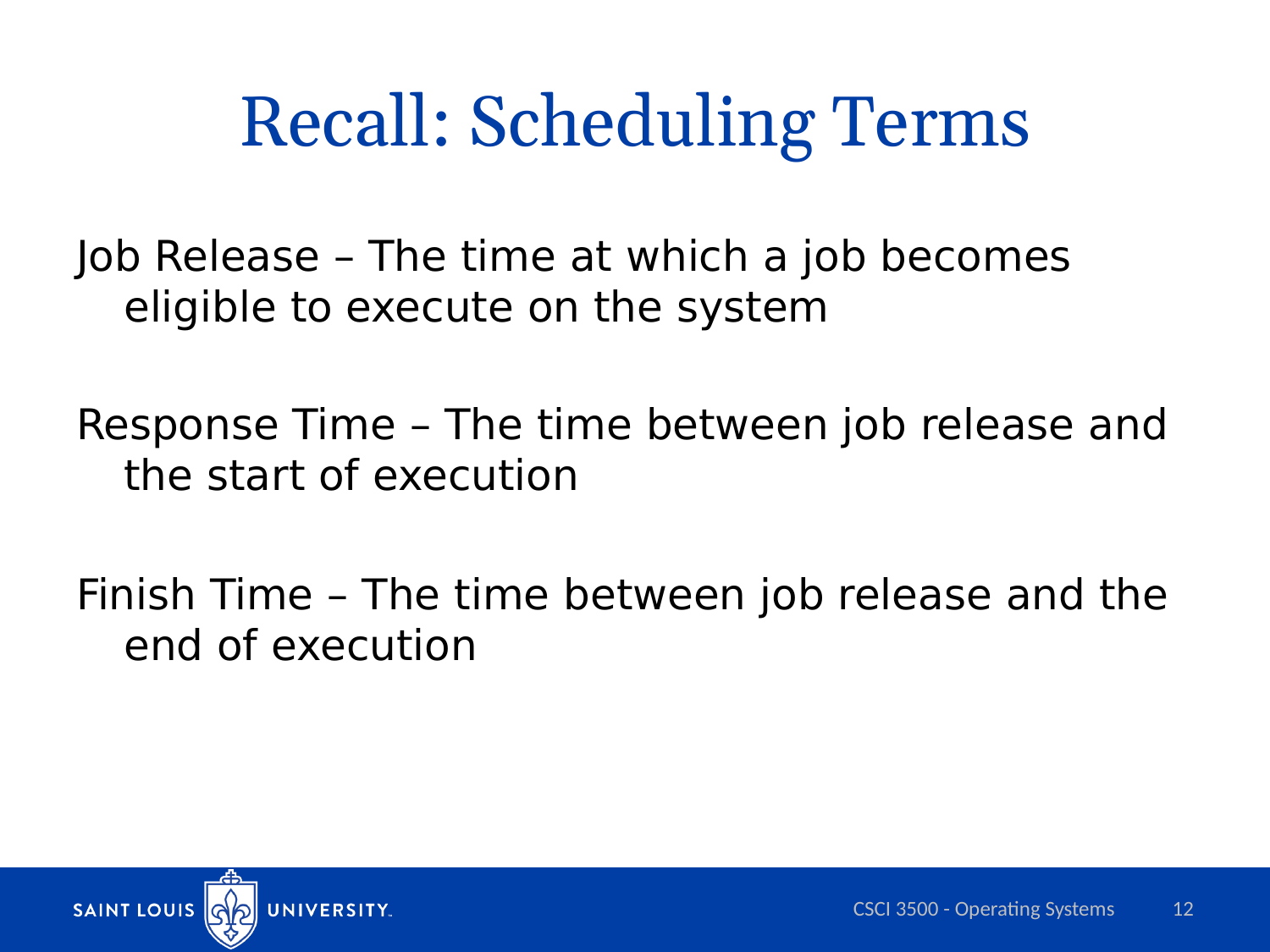

# Recall: Scheduling Terms
Job Release – The time at which a job becomes eligible to execute on the system

Response Time – The time between job release and the start of execution

Finish Time – The time between job release and the end of execution
CSCI 3500 - Operating Systems
12